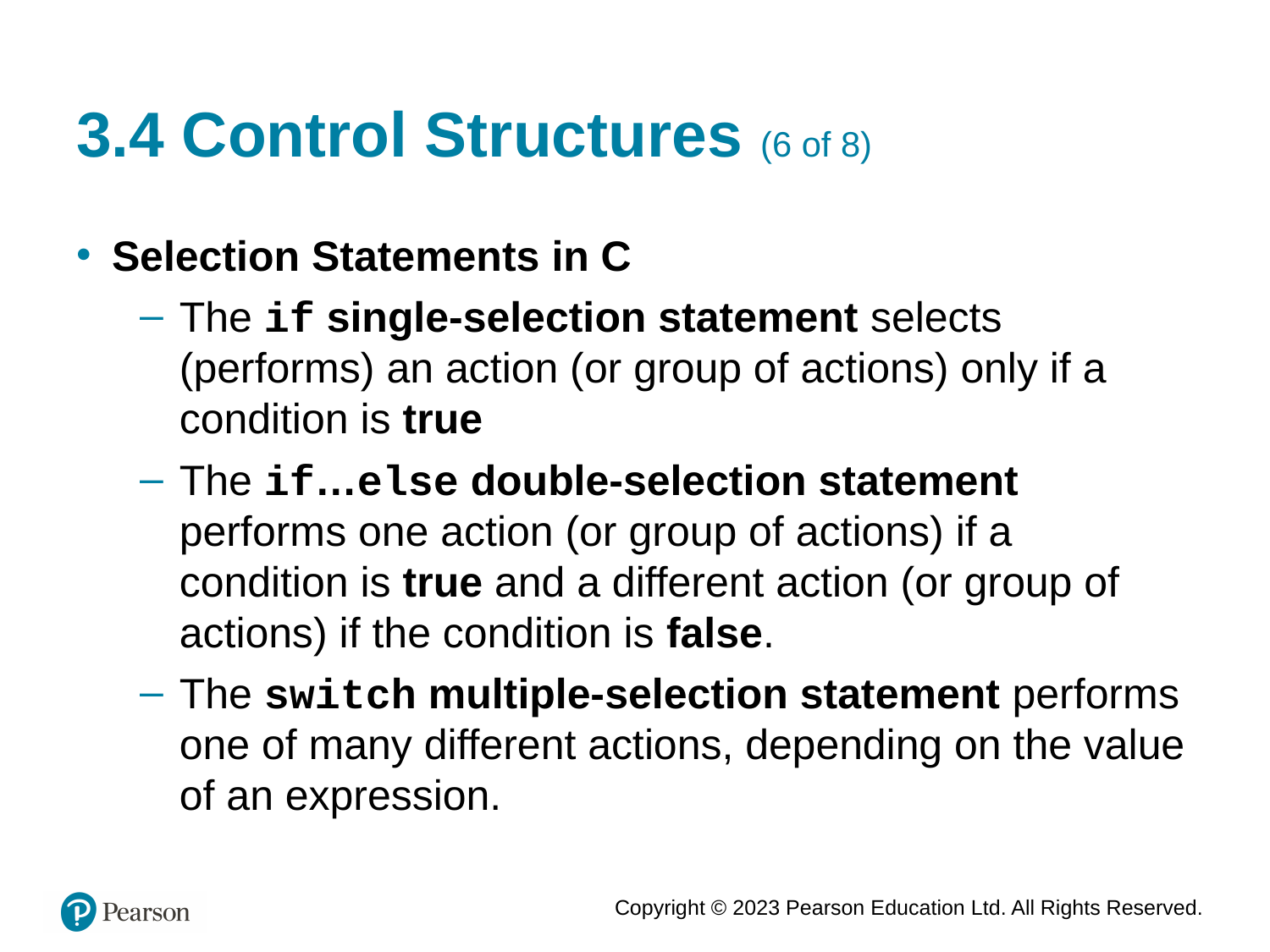

# 3.4 Control Structures (6 of 8)
Selection Statements in C
The if single-selection statement selects (performs) an action (or group of actions) only if a condition is true
The if…else double-selection statement performs one action (or group of actions) if a condition is true and a different action (or group of actions) if the condition is false.
The switch multiple-selection statement performs one of many different actions, depending on the value of an expression.